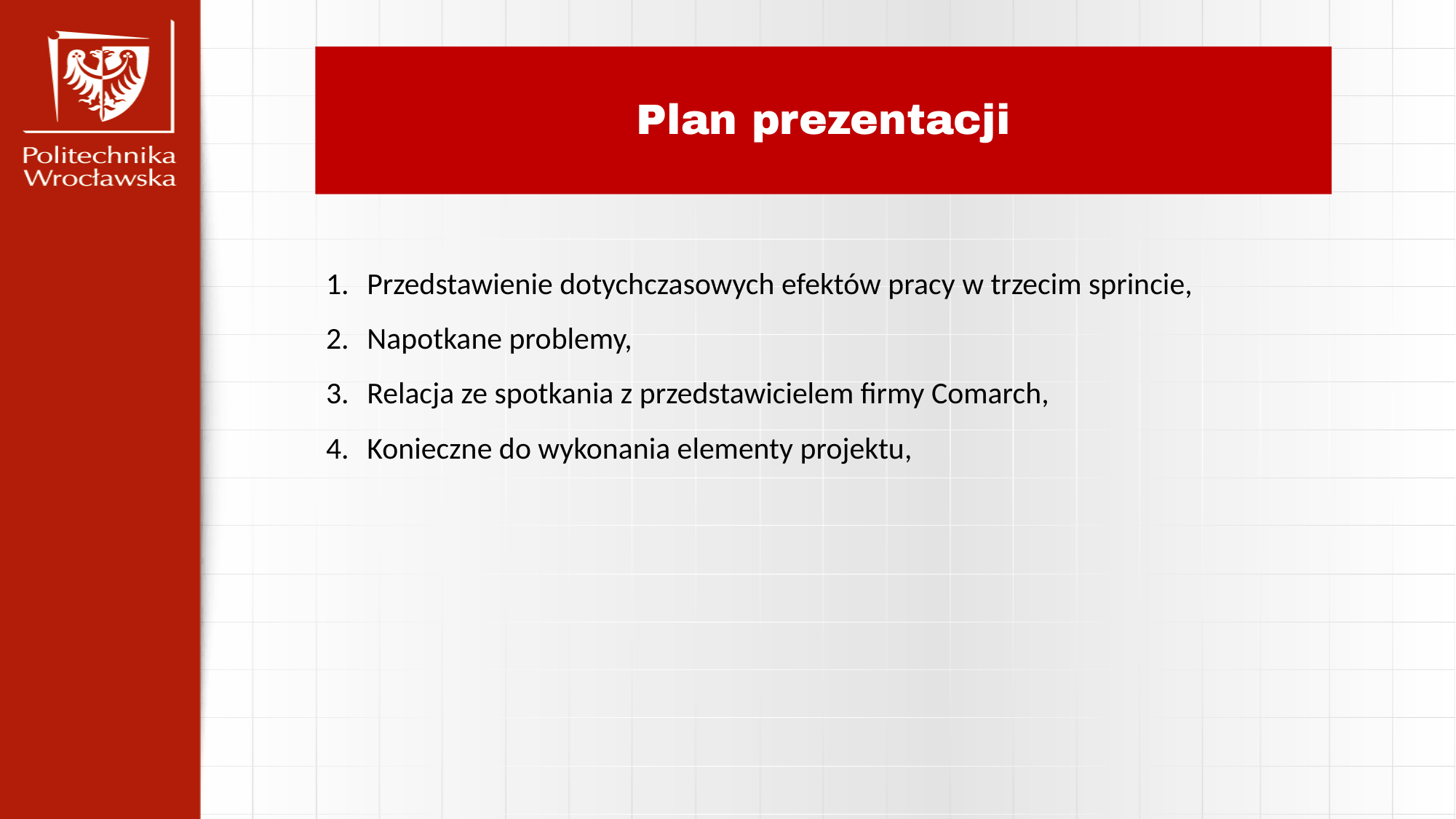

Plan prezentacji
Przedstawienie dotychczasowych efektów pracy w trzecim sprincie,
Napotkane problemy,
Relacja ze spotkania z przedstawicielem firmy Comarch,
Konieczne do wykonania elementy projektu,